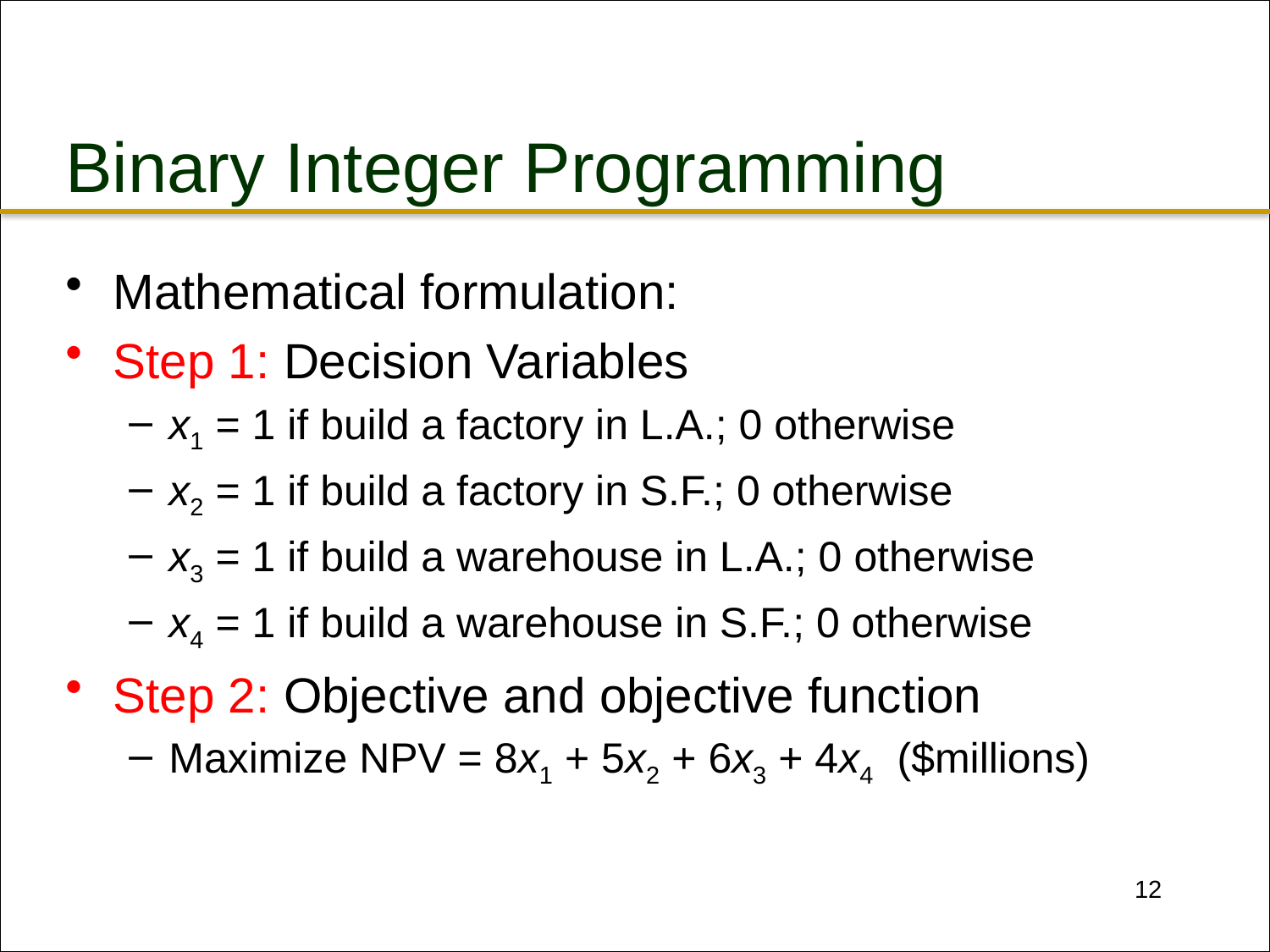

# Binary Integer Programming
Mathematical formulation:
Step 1: Decision Variables
x1 = 1 if build a factory in L.A.; 0 otherwise
x2 = 1 if build a factory in S.F.; 0 otherwise
x3 = 1 if build a warehouse in L.A.; 0 otherwise
x4 = 1 if build a warehouse in S.F.; 0 otherwise
Step 2: Objective and objective function
Maximize NPV = 8x1 + 5x2 + 6x3 + 4x4  ($millions)

12